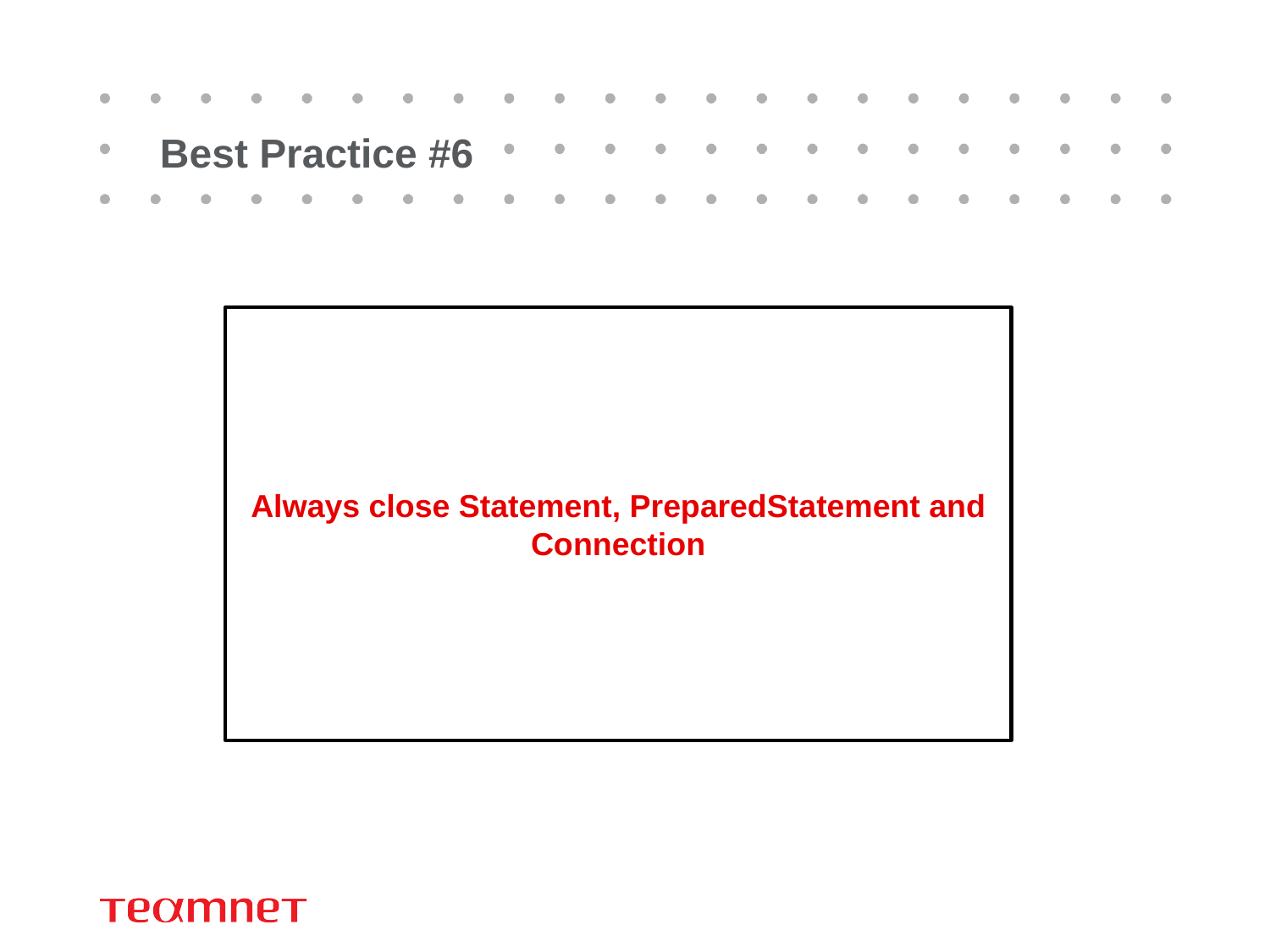

# Best Practice #6
Always close Statement, PreparedStatement and Connection